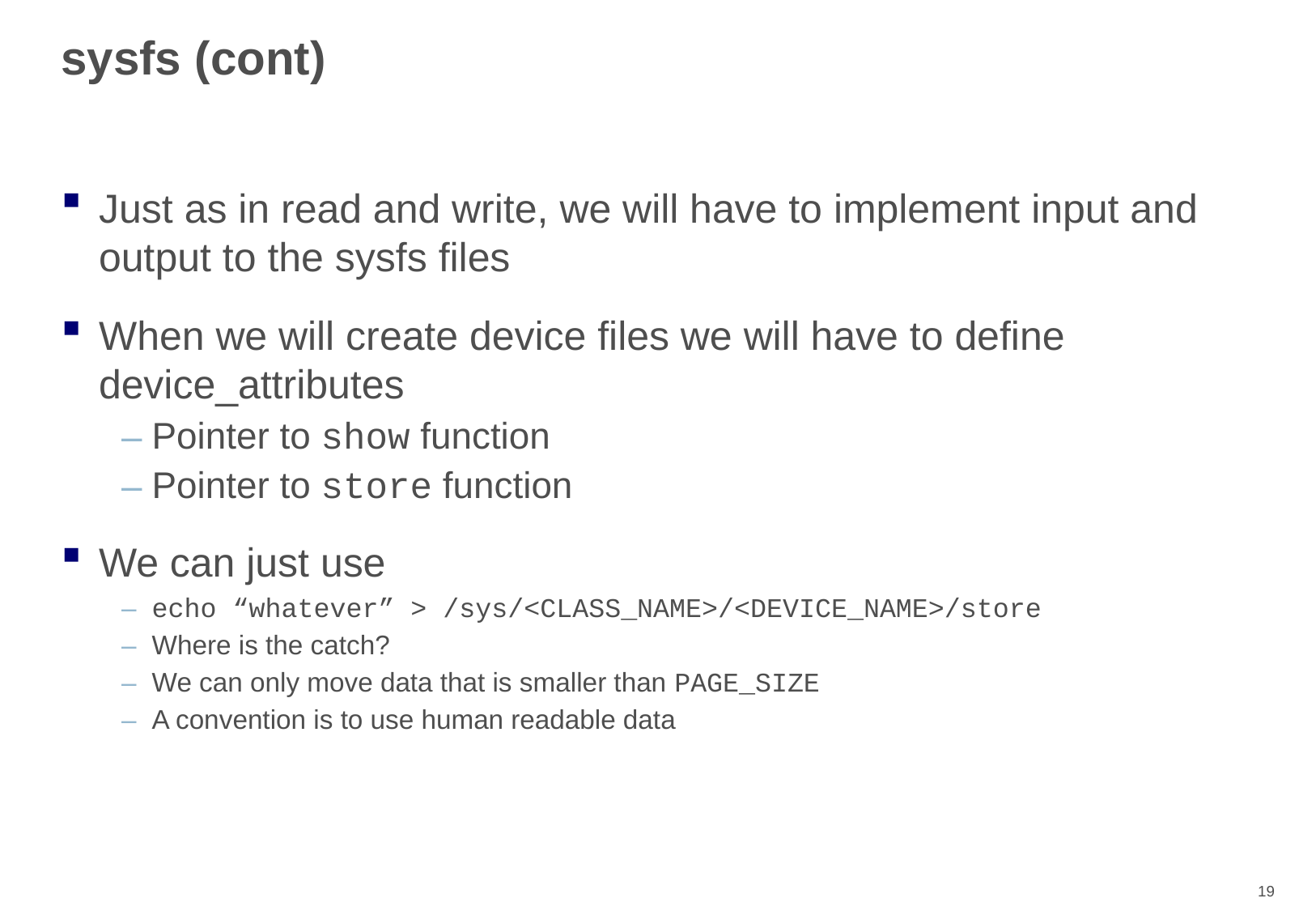

# sysfs (cont)
Just as in read and write, we will have to implement input and output to the sysfs files
When we will create device files we will have to define device_attributes
Pointer to show function
Pointer to store function
We can just use
echo “whatever” > /sys/<CLASS_NAME>/<DEVICE_NAME>/store
Where is the catch?
We can only move data that is smaller than PAGE_SIZE
A convention is to use human readable data